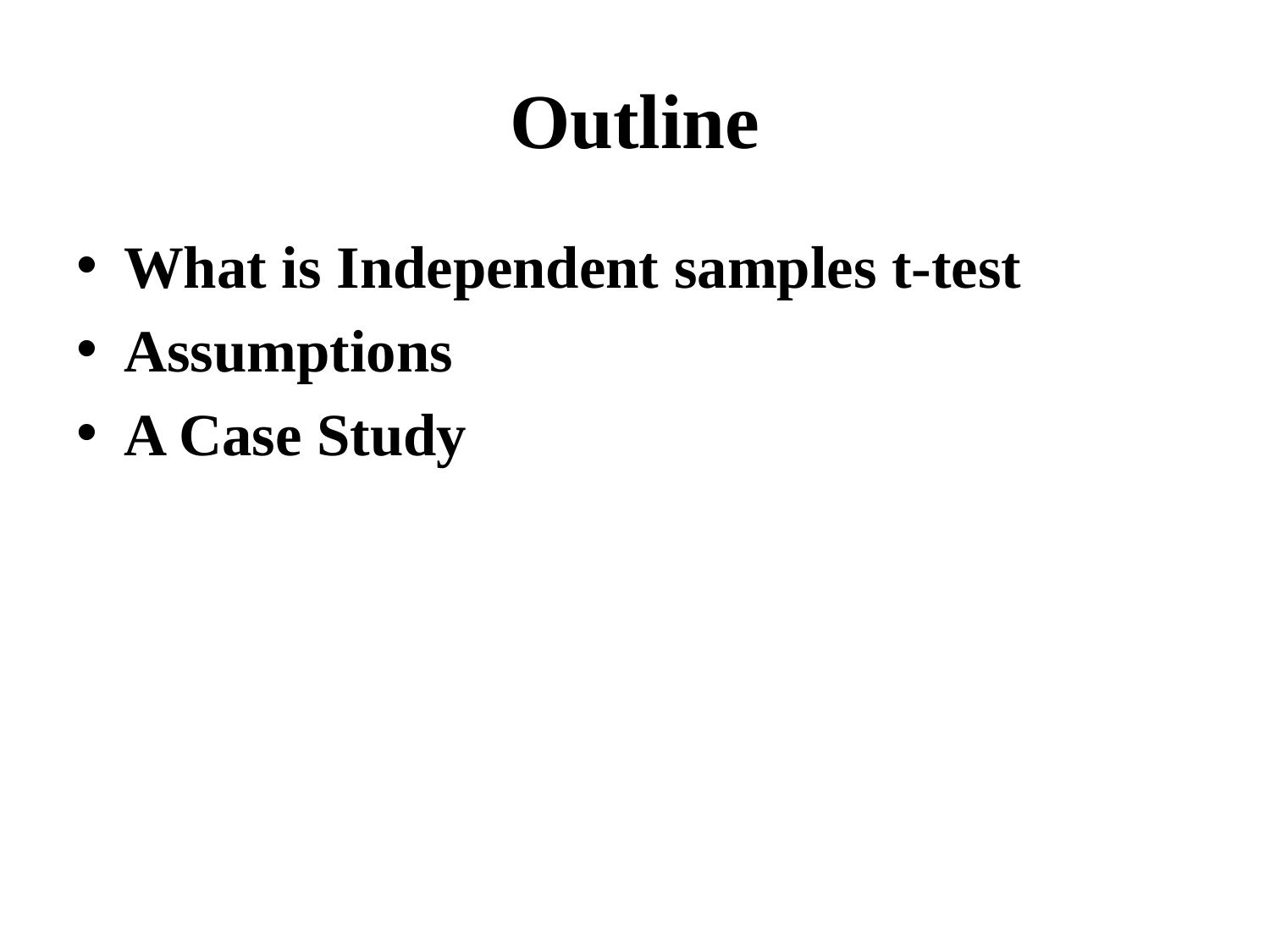

# Outline
What is Independent samples t-test
Assumptions
A Case Study